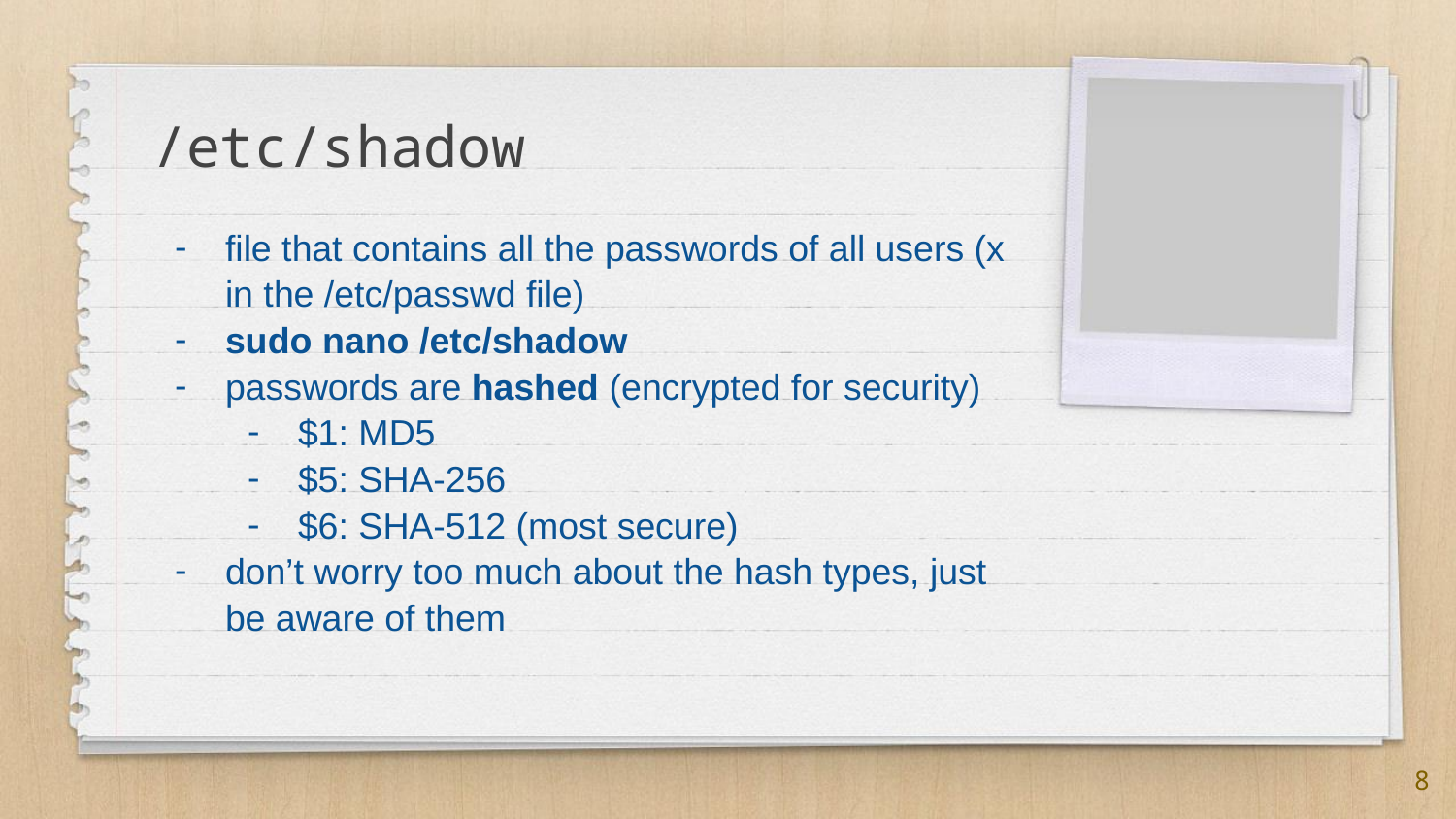

# /etc/shadow
file that contains all the passwords of all users (x in the /etc/passwd file)
sudo nano /etc/shadow
passwords are hashed (encrypted for security)
$1: MD5
$5: SHA-256
$6: SHA-512 (most secure)
don’t worry too much about the hash types, just be aware of them
8